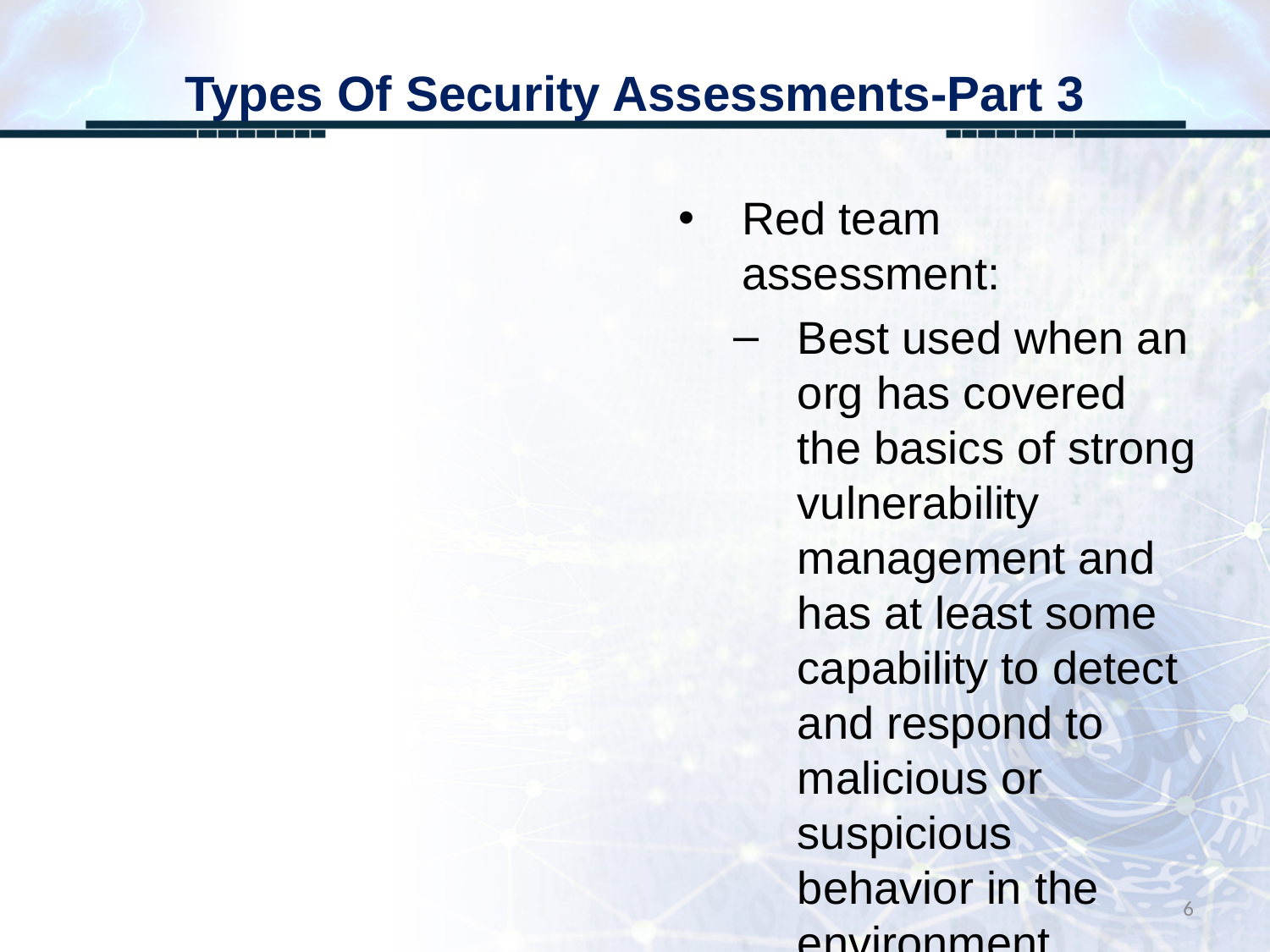

# Types Of Security Assessments-Part 3
Red team assessment:
Best used when an org has covered the basics of strong vulnerability management and has at least some capability to detect and respond to malicious or suspicious behavior in the environment
6